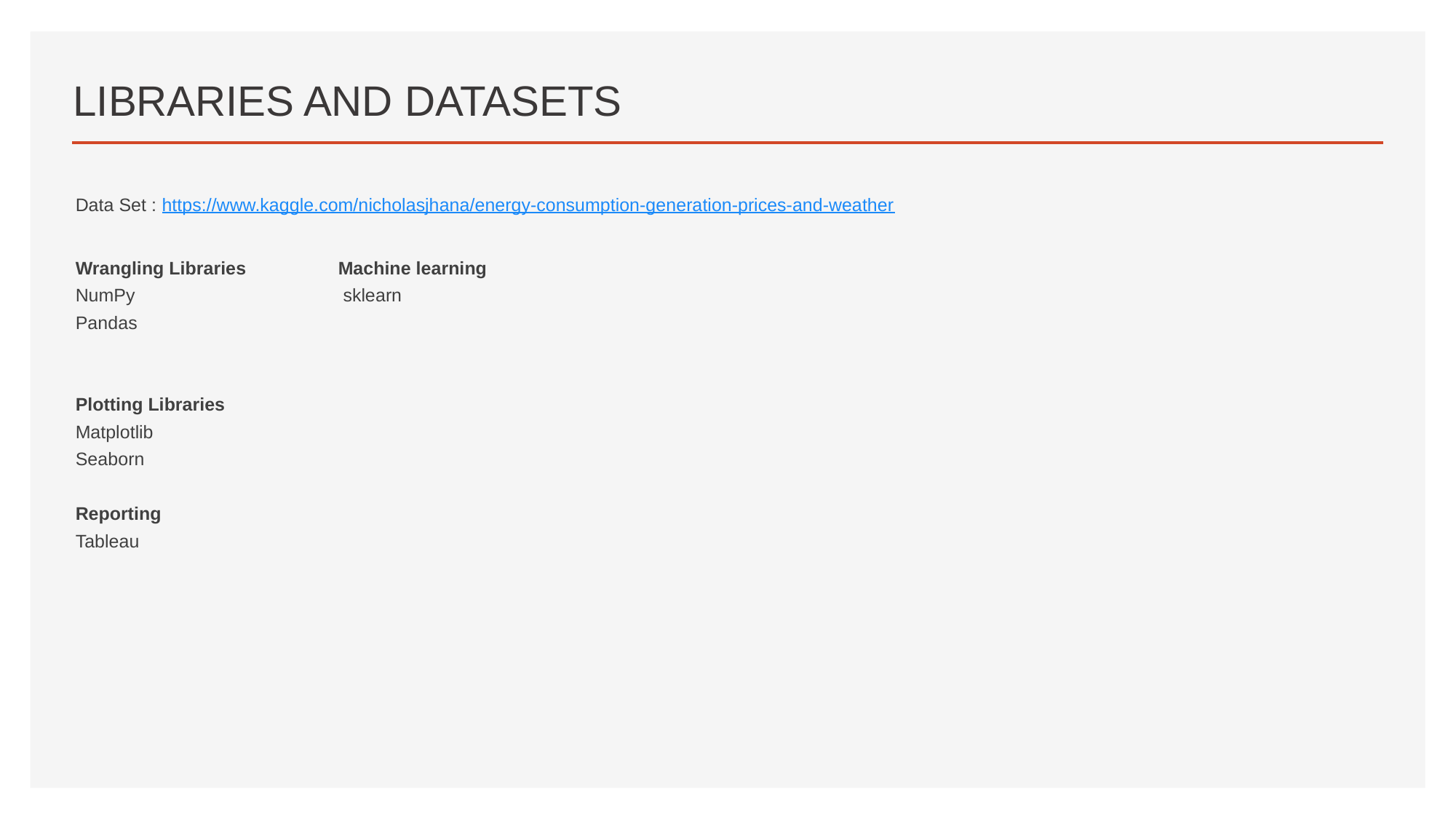

# LIBRARIES AND DATASETS
Data Set : https://www.kaggle.com/nicholasjhana/energy-consumption-generation-prices-and-weather

Wrangling Libraries                  Machine learning
NumPy                                         sklearn
Pandas

Plotting Libraries
Matplotlib
Seaborn

Reporting
Tableau